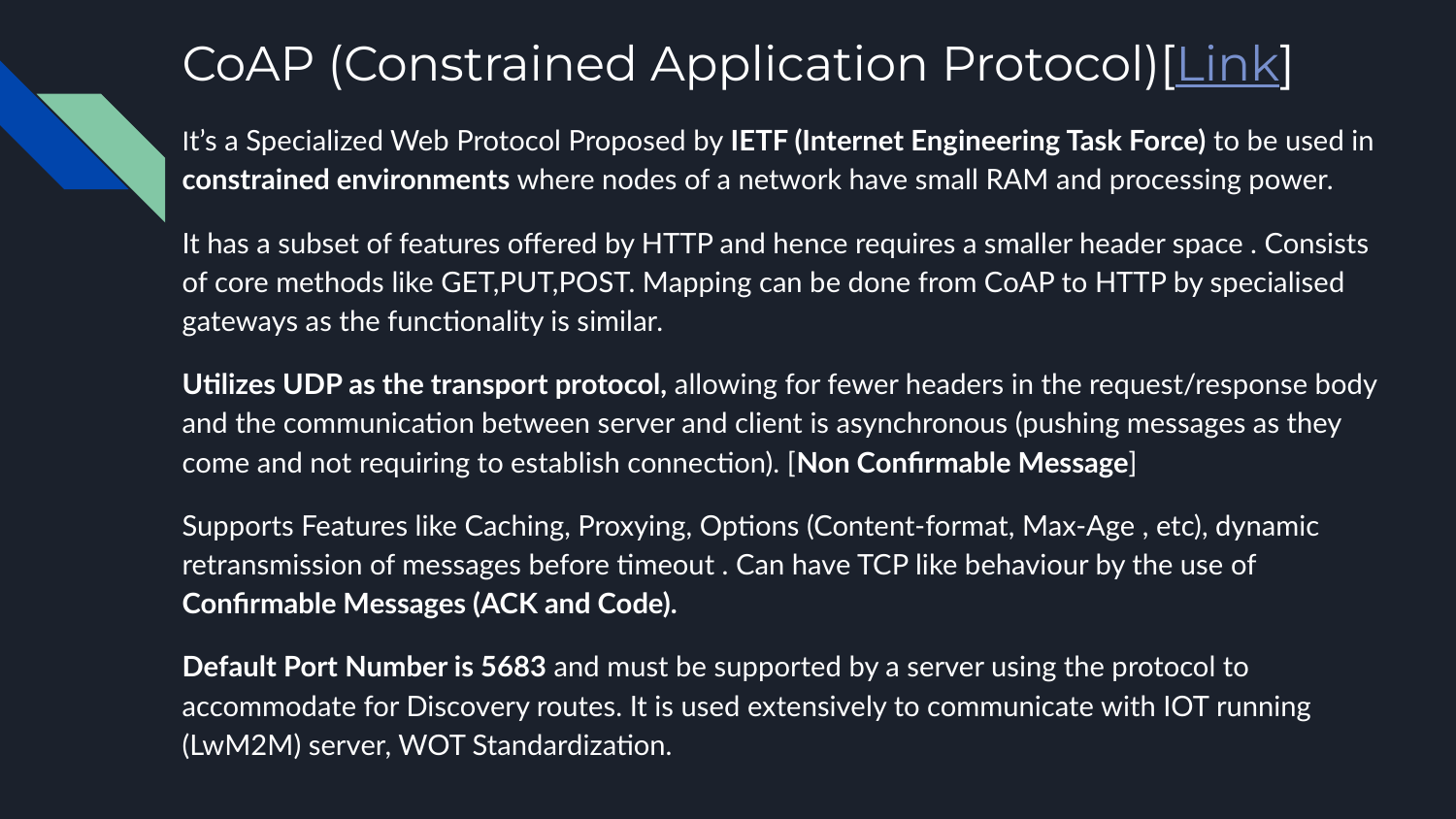

# CoAP (Constrained Application Protocol)[Link]
It’s a Specialized Web Protocol Proposed by IETF (Internet Engineering Task Force) to be used in constrained environments where nodes of a network have small RAM and processing power.
It has a subset of features offered by HTTP and hence requires a smaller header space . Consists of core methods like GET,PUT,POST. Mapping can be done from CoAP to HTTP by specialised gateways as the functionality is similar.
Utilizes UDP as the transport protocol, allowing for fewer headers in the request/response body and the communication between server and client is asynchronous (pushing messages as they come and not requiring to establish connection). [Non Confirmable Message]
Supports Features like Caching, Proxying, Options (Content-format, Max-Age , etc), dynamic retransmission of messages before timeout . Can have TCP like behaviour by the use of Confirmable Messages (ACK and Code).
Default Port Number is 5683 and must be supported by a server using the protocol to accommodate for Discovery routes. It is used extensively to communicate with IOT running (LwM2M) server, WOT Standardization.